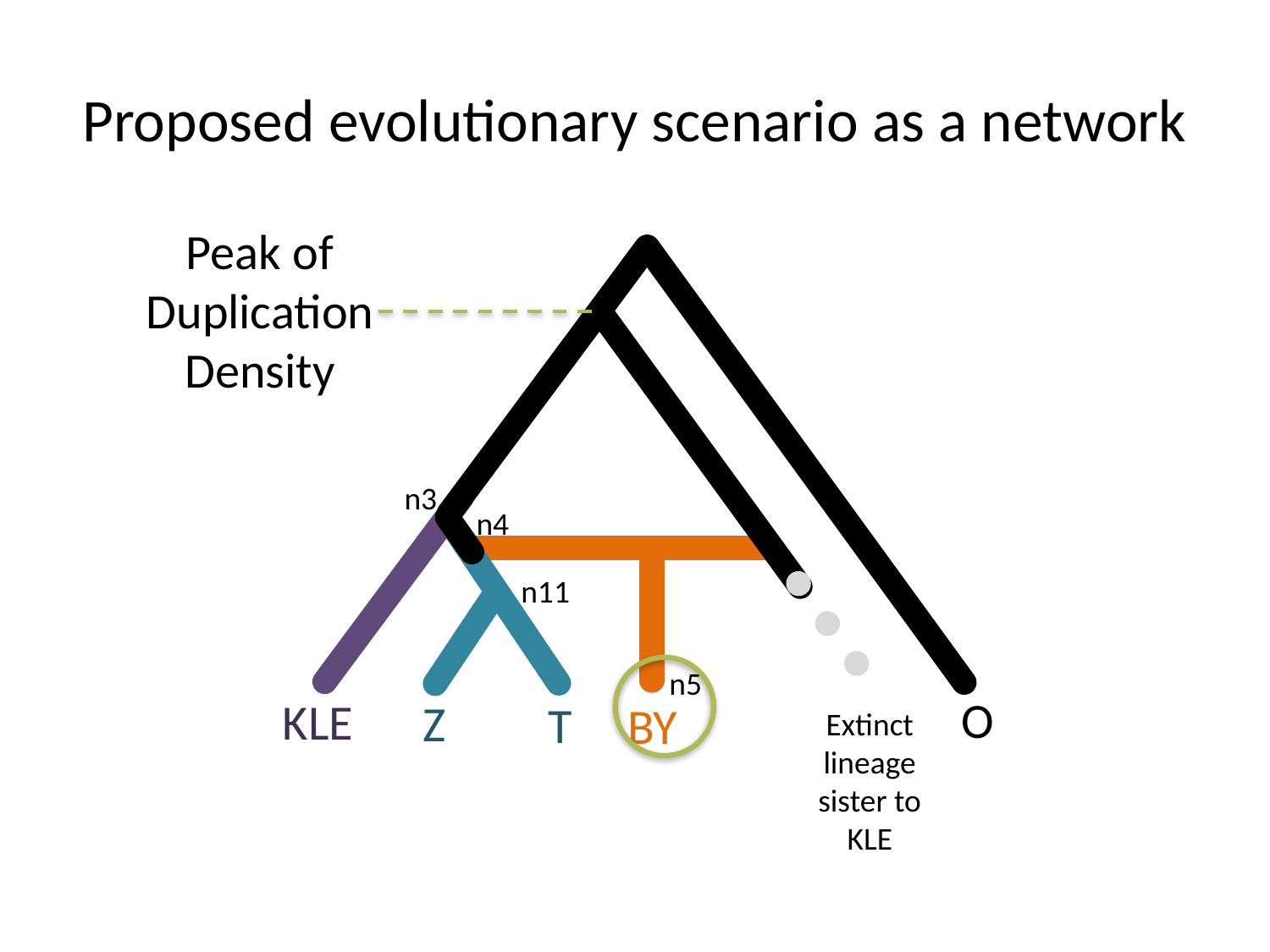

# Proposed evolutionary scenario as a network
Peak of Duplication Density
n3
n4
n5
O
KLE
Z
T
BY
Extinct lineage sister to KLE
n11